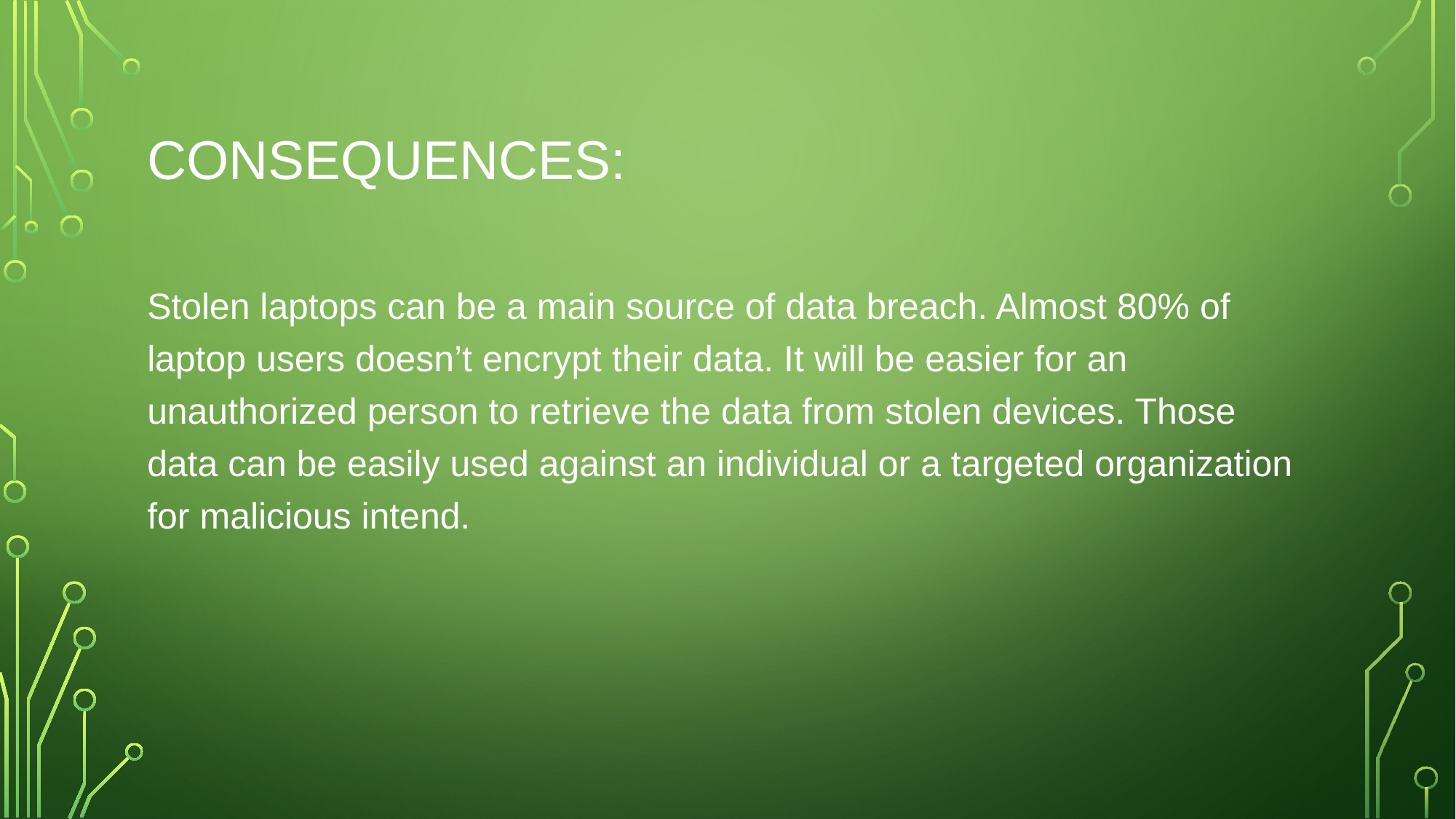

# Consequences:
Stolen laptops can be a main source of data breach. Almost 80% of laptop users doesn’t encrypt their data. It will be easier for an unauthorized person to retrieve the data from stolen devices. Those data can be easily used against an individual or a targeted organization for malicious intend.